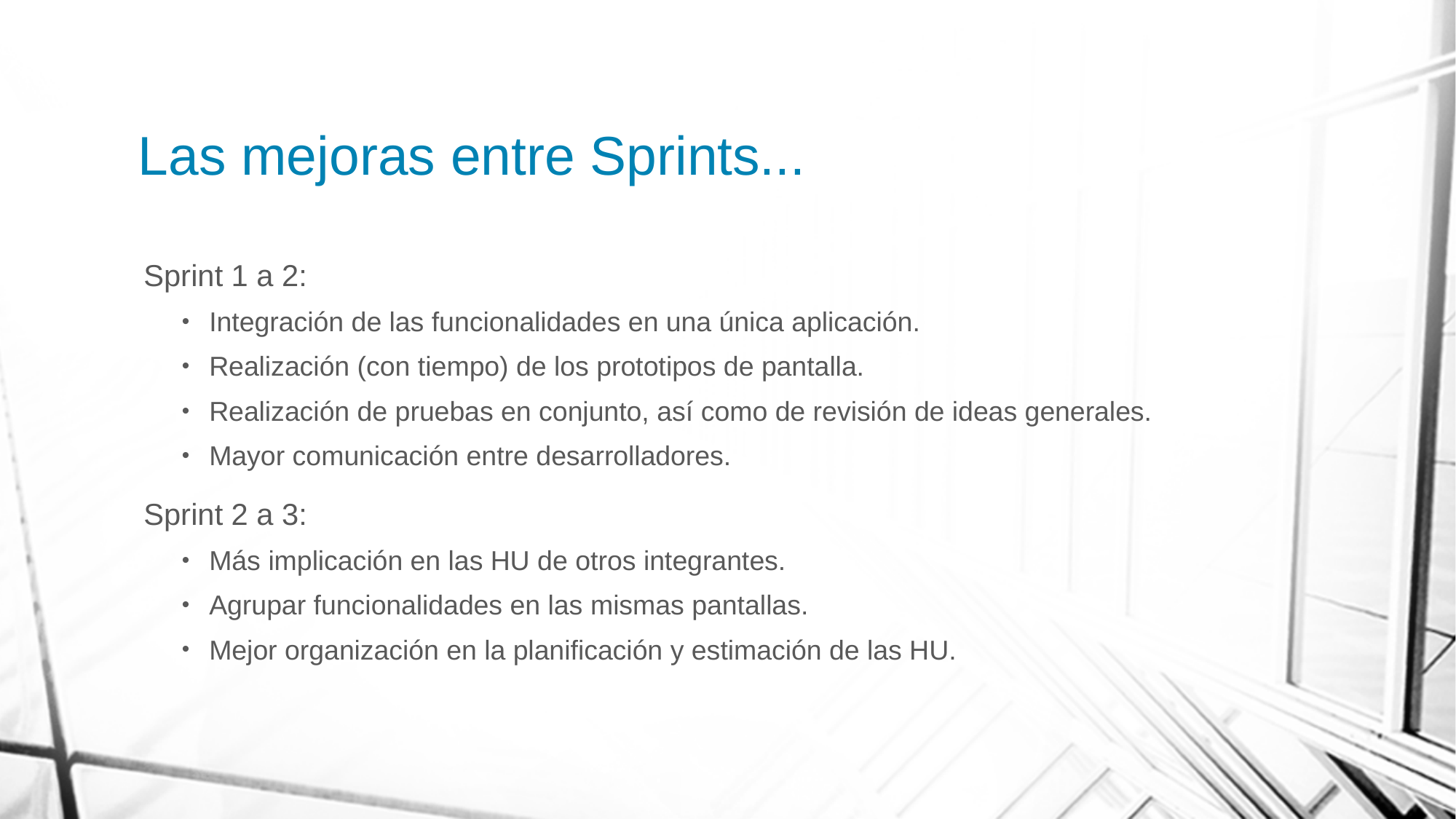

# Las mejoras entre Sprints...
Sprint 1 a 2:
Integración de las funcionalidades en una única aplicación.
Realización (con tiempo) de los prototipos de pantalla.
Realización de pruebas en conjunto, así como de revisión de ideas generales.
Mayor comunicación entre desarrolladores.
Sprint 2 a 3:
Más implicación en las HU de otros integrantes.
Agrupar funcionalidades en las mismas pantallas.
Mejor organización en la planificación y estimación de las HU.